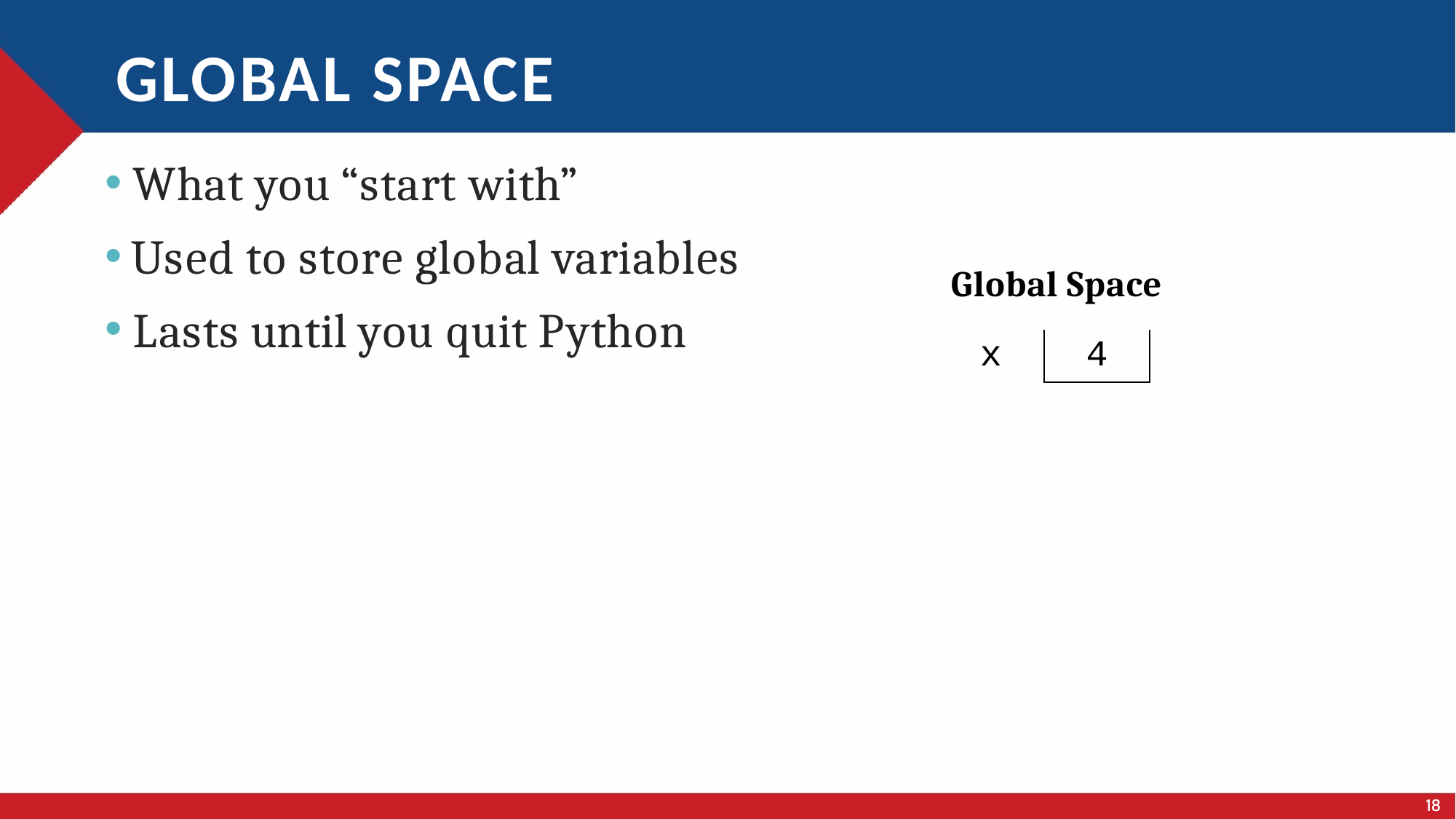

# Global space
What you “start with”
Used to store global variables
Lasts until you quit Python
Global Space
|  |  |
| --- | --- |
| x | 4 |
18